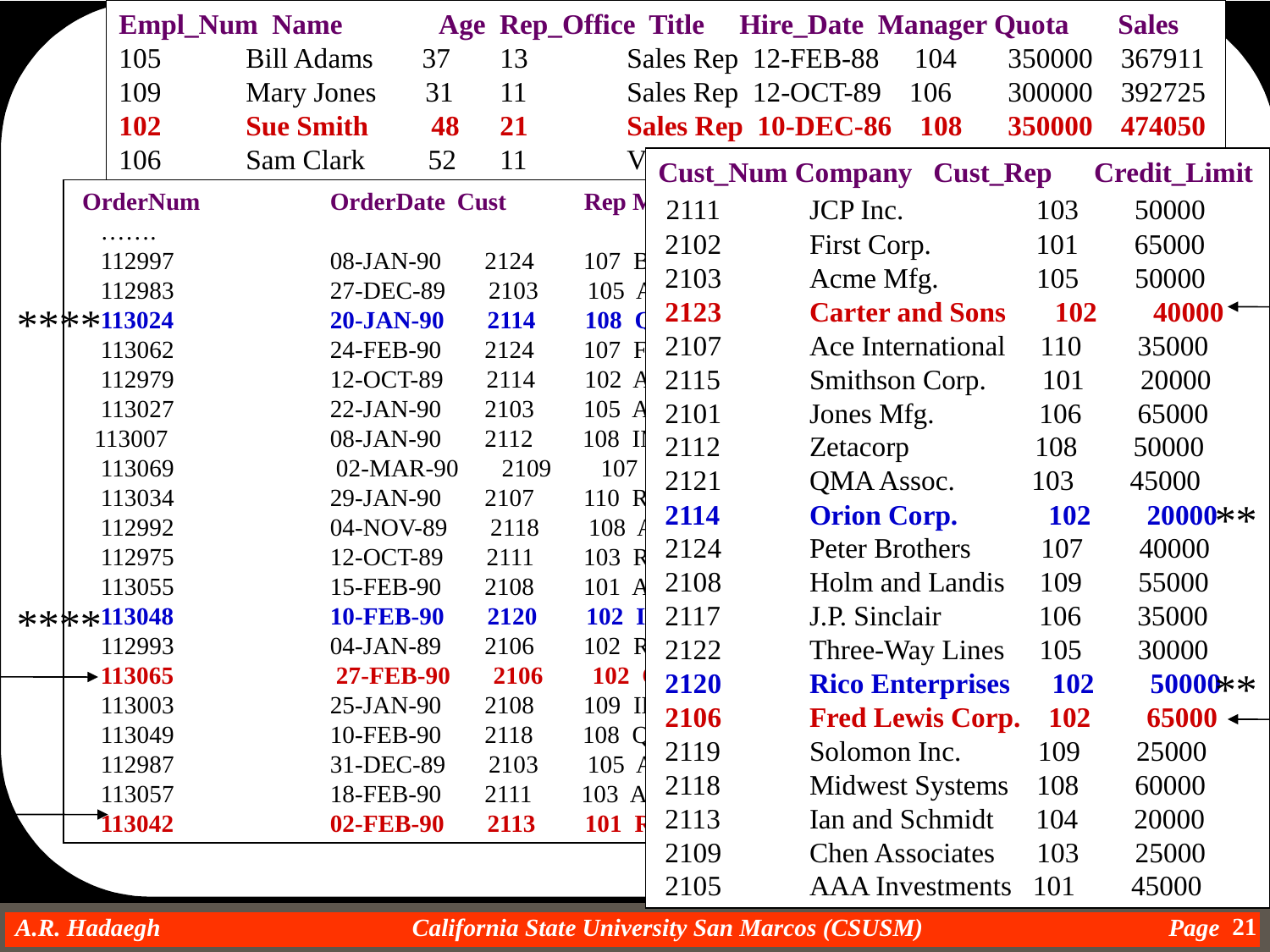

Empl_Num  Name              Age  Rep_Office  Title     Hire_Date  Manager Quota       Sales
105 	Bill Adams       37  	13 	Sales Rep  12-FEB-88     104    	350000    367911
109 	Mary Jones       31 	11 	Sales Rep  12-OCT-89    106    	300000    392725
102 	Sue Smith         48   	21 	Sales Rep  10-DEC-86    108    	350000    474050
106 	Sam Clark         52   	11 	VP Sales   14-JUN-88          	275000    299912
104 	Bob Smith         33   	12 	Sales Mgr  19-MAY-87  106    	200000    142594
101 	Dan Roberts      45   	12 	Sales Rep  20-OCT-86    104    	300000    305673
110 	Tom Synder      41            	Sales Rep  13-JAN-90     101                       75985
108 	Larry Fitch        62      21 	Sales Mgr  12-OCT-89   106    	350000    361865
103 	Paul Cruz          29     12 	Sales Rep  01-MAR-87  104    	275000    286775
107 	Nacy Angelli     49     22 	Sales Rep  14-NOV-88   108    	300000    186042
Cust_Num Company   Cust_Rep      Credit_Limit
 2111 	JCP Inc.                   103        50000
 2102 	First Corp.               101        65000
 2103 	Acme Mfg.              105        50000
 2123 	Carter and Sons       102        40000
 2107 	Ace International     110        35000
 2115 	Smithson Corp.        101        20000
 2101 	Jones Mfg.               106        65000
 2112 	Zetacorp                  108        50000
 2121 	QMA Assoc.           103        45000
 2114 	Orion Corp.             102        20000
 2124 	Peter Brothers          107        40000
 2108 	Holm and Landis     109        55000
 2117 	J.P. Sinclair              106        35000
 2122 	Three-Way Lines     105        30000
 2120 	Rico Enterprises      102        50000
 2106 	Fred Lewis Corp.    102        65000
 2119 	Solomon Inc.           109        25000
 2118 	Midwest Systems    108        60000
 2113 	Ian and Schmidt      104        20000
 2109 	Chen Associates      103        25000
 2105 	AAA Investments   101        45000
 OrderNum          	OrderDate	Cust	Rep Mfr Product	QTY     	Amount
    …….
    112997 		08-JAN-90       2124        107  BIC 41003          	1        	652
    112983 		27-DEC-89       2103        105  ACI 41004         	 6        	702
    113024 		20-JAN-90       2114        108  QSA XK47          	20      	 7100
    113062 		24-FEB-90       2124        107  FEA 114           	10      	 2430
    112979 		12-OCT-89       2114        102  ACI 4100Z          	6     	 15000
    113027 		22-JAN-90       2103        105  ACI 41002         	54       	4104
   113007 		08-JAN-90       2112        108  IMM 773C           	3       	2925
    113069		 02-MAR-90       2109        107  IMM 775C          22      	31350
    113034 		29-JAN-90       2107        110  REI 2A45C          	8        	632
    112992 		04-NOV-89       2118        108  ACI 41002         	10       	760
    112975 		12-OCT-89       2111        103  REI 2A44G         	 6      	 2100
    113055 		15-FEB-90       2108        101  ACI 4100X          	6      	  150
    113048 		10-FEB-90       2120        102  IMM 779C           	2      	 3750
    112993 		04-JAN-89       2106        102  REI 2A45C         	24      	 1896
    113065		 27-FEB-90       2106        102  QSA XK47           	6      	 2130
    113003 		25-JAN-90       2108        109  IMM 779C           	3      	 5625
    113049 		10-FEB-90       2118        108  QSA XK47          	 2        	776
    112987 		31-DEC-89       2103        105  ACI 4100Y         	11      	27500
    113057 		18-FEB-90       2111        103  ACI 4100X        	 24        	600
    113042 		02-FEB-90       2113        101  REI 2A44R          	5     	22500
****

**
****
**

21